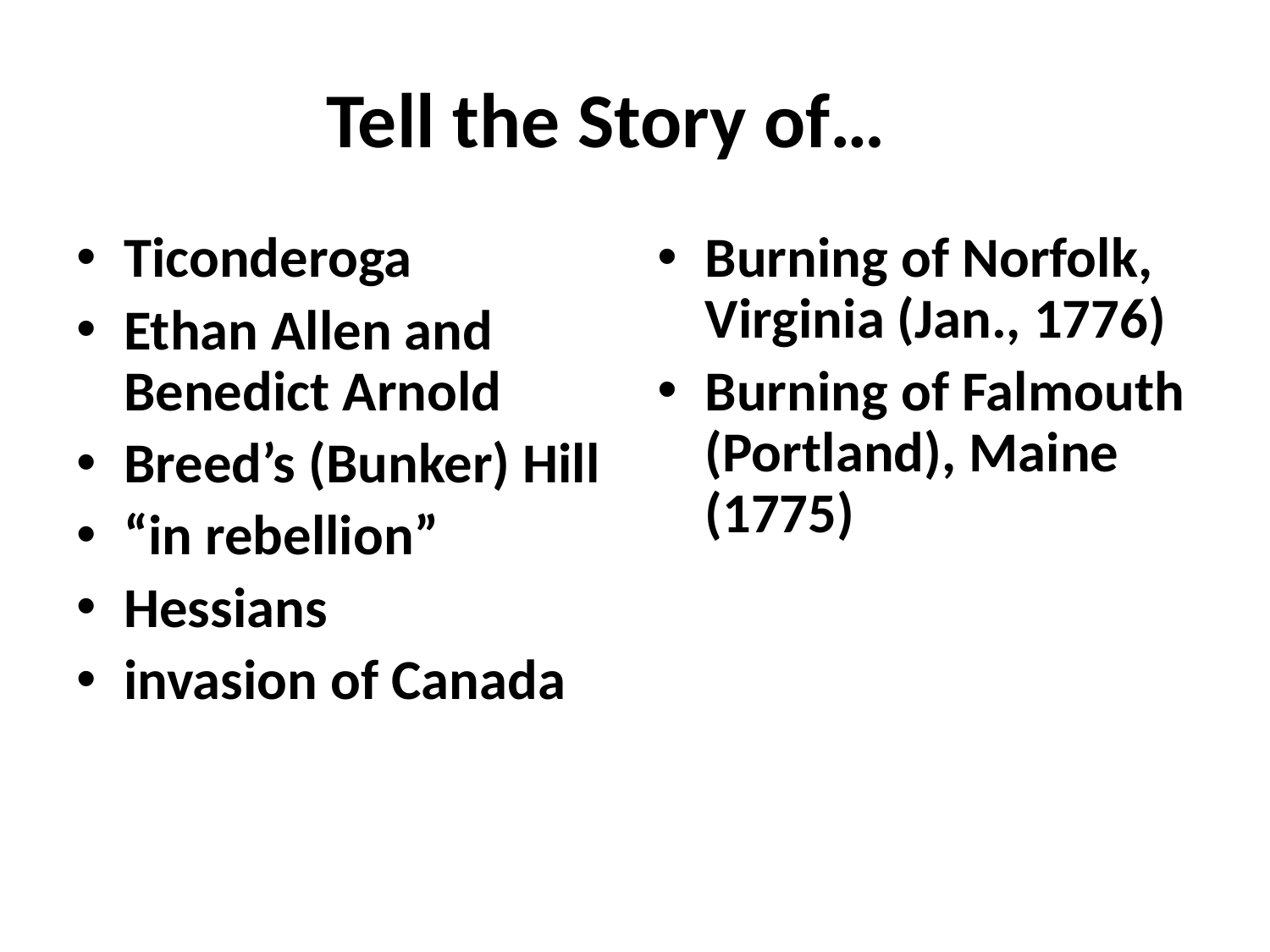

# Tell the Story of…
Ticonderoga
Ethan Allen and Benedict Arnold
Breed’s (Bunker) Hill
“in rebellion”
Hessians
invasion of Canada

Burning of Norfolk, Virginia (Jan., 1776)
Burning of Falmouth (Portland), Maine (1775)